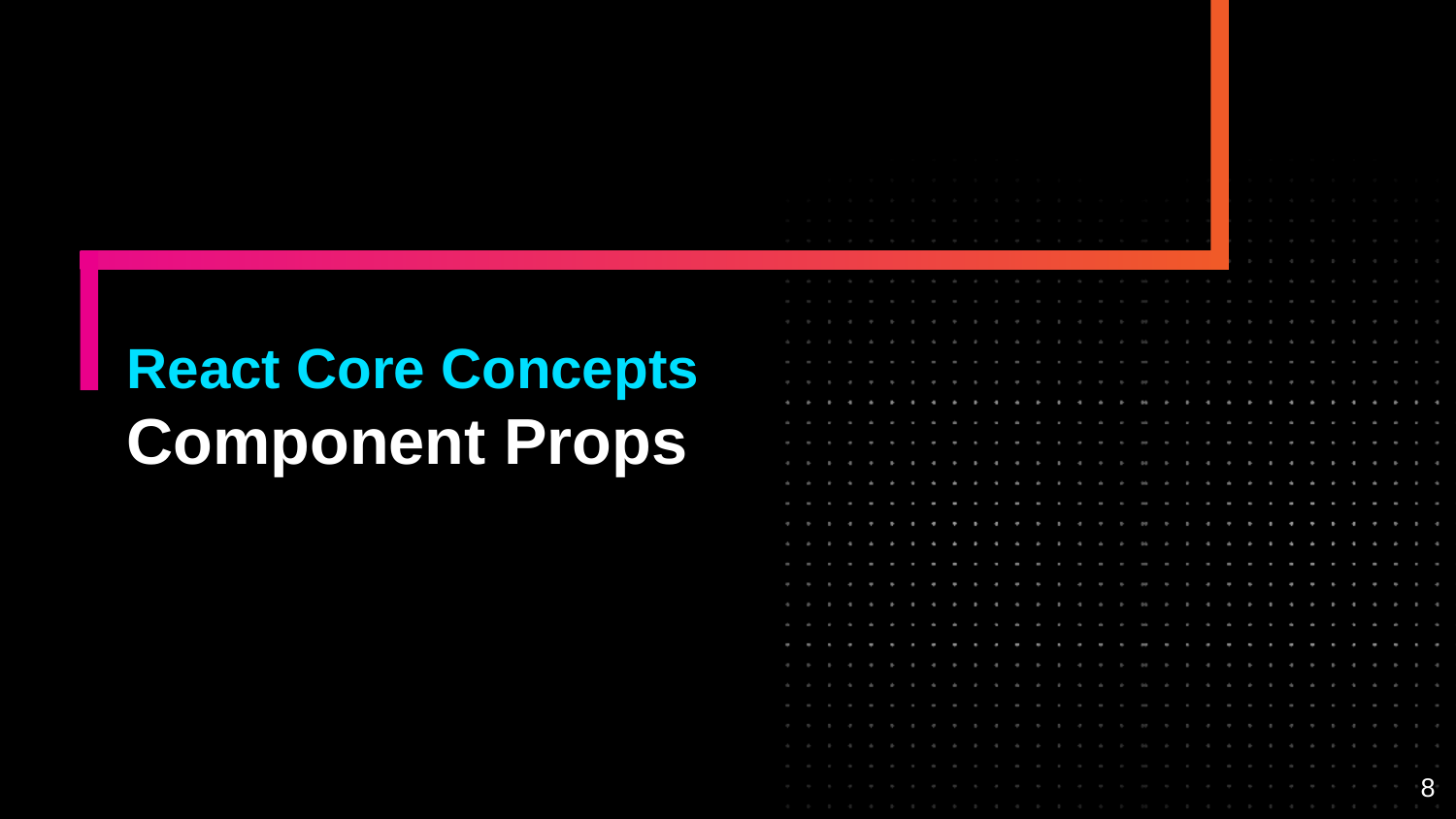

# React Core Concepts
Component Props
8